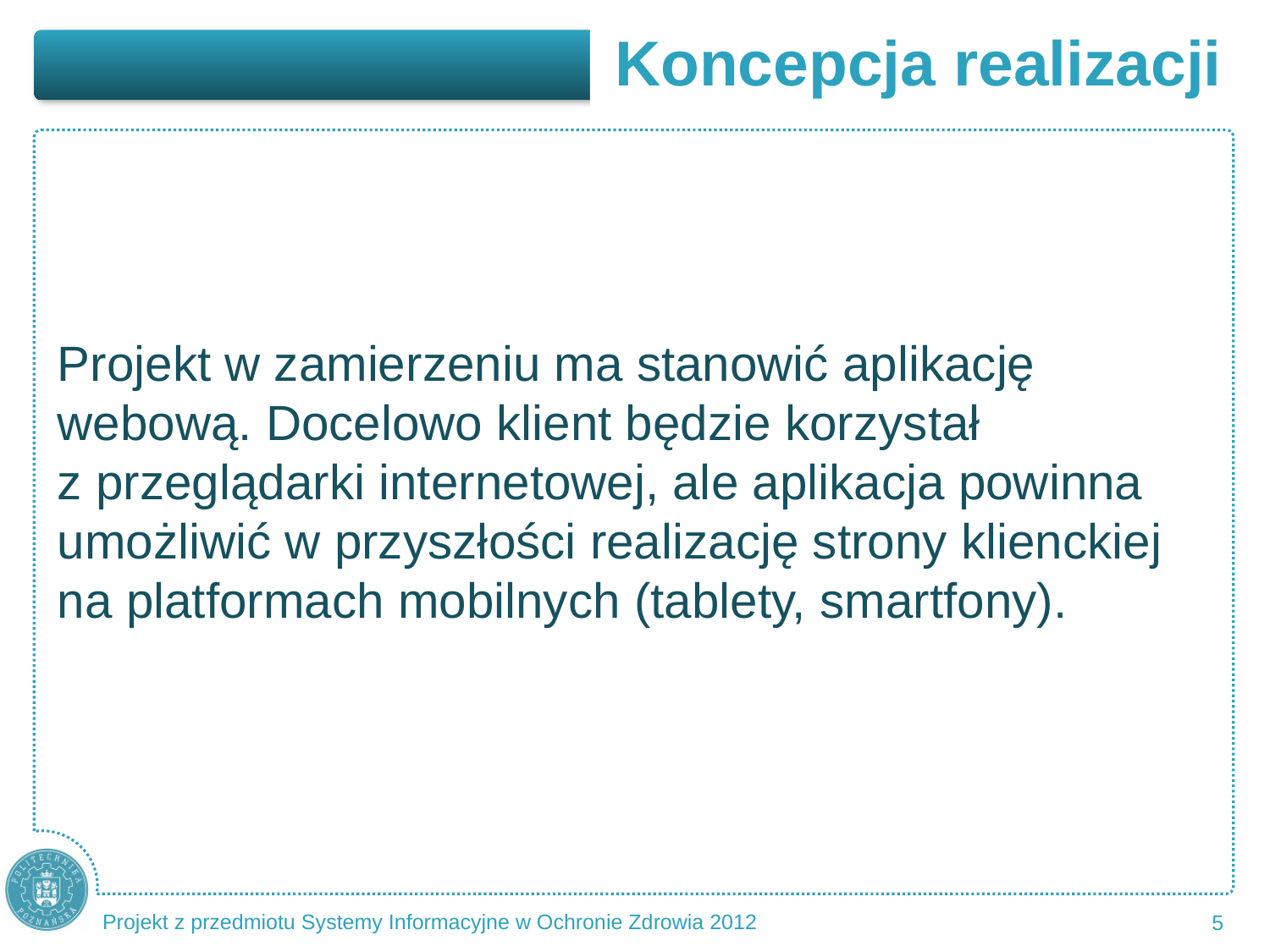

Projekt w zamierzeniu ma stanowić aplikację webową. Docelowo klient będzie korzystał z przeglądarki internetowej, ale aplikacja powinna umożliwić w przyszłości realizację strony klienckiej na platformach mobilnych (tablety, smartfony).

5
Projekt z przedmiotu Systemy Informacyjne w Ochronie Zdrowia 2012